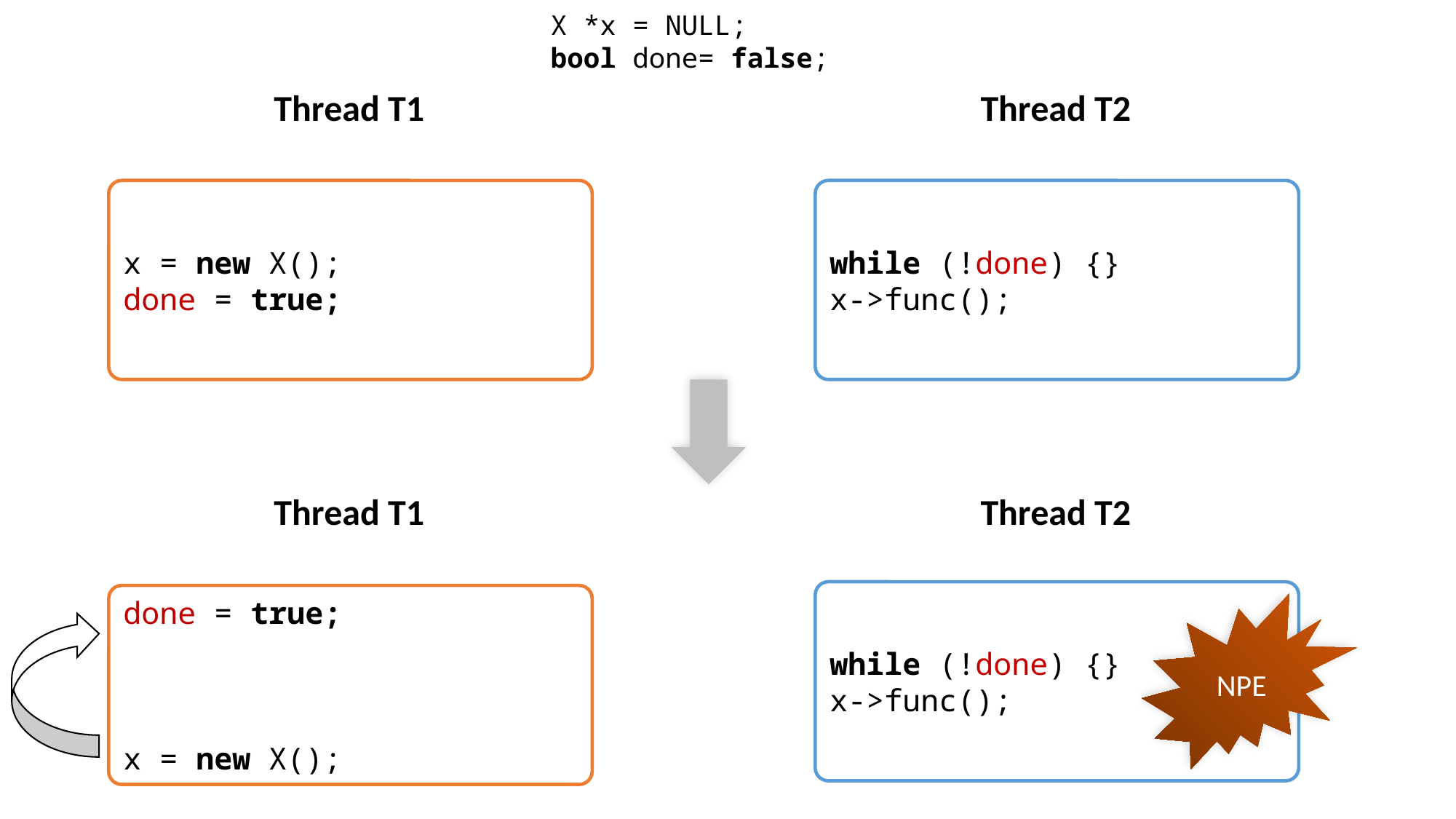

X *x = NULL;
bool done= false;
    Thread T1
x = new X();
done = true;
    Thread T2

while (!done) {}
x->func();

    Thread T1
done = true;

x = new X();
    Thread T2

while (!done) {}
x->func();

NPE